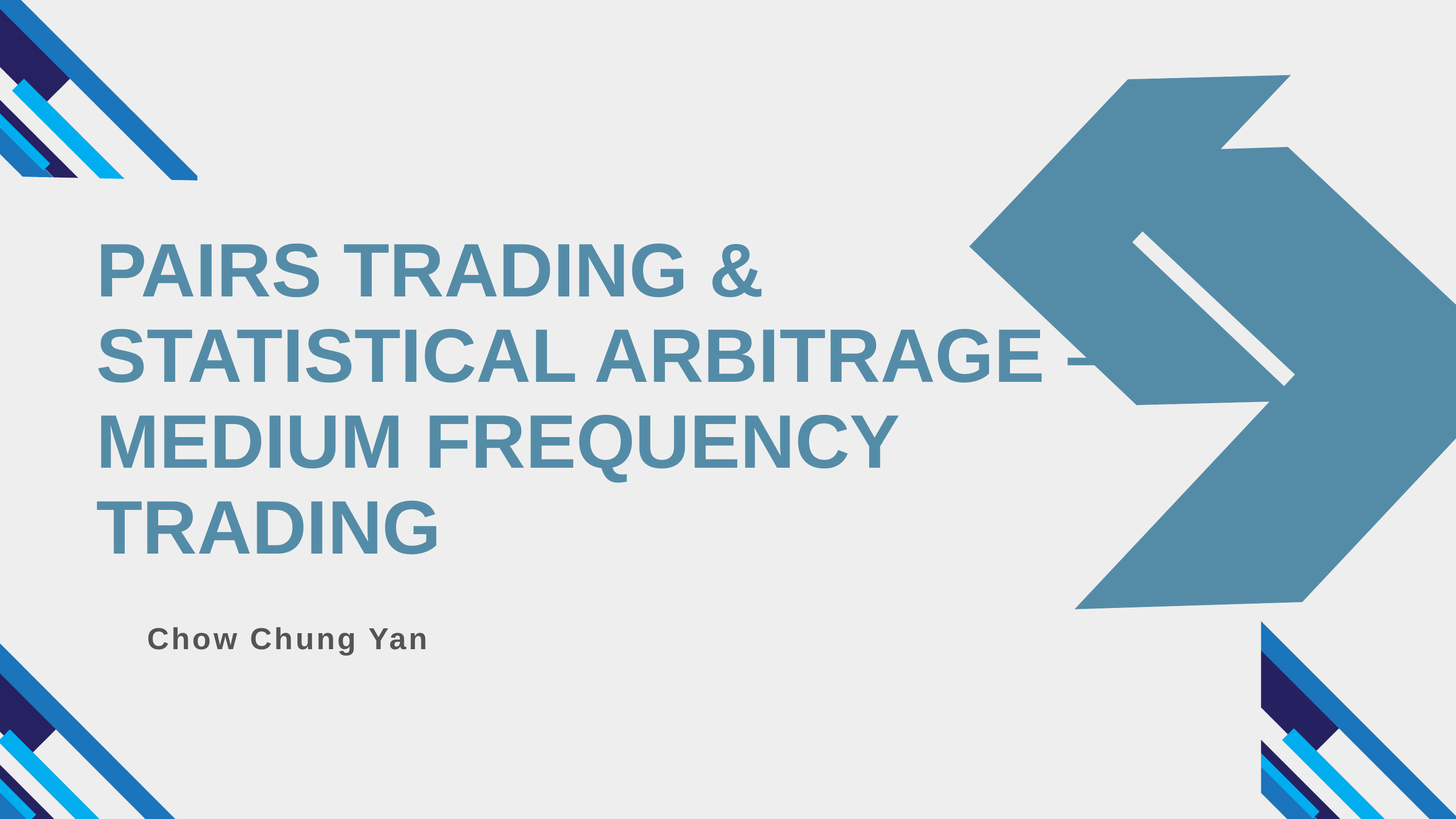

PAIRS TRADING & STATISTICAL ARBITRAGE –
MEDIUM FREQUENCY TRADING
Chow Chung Yan